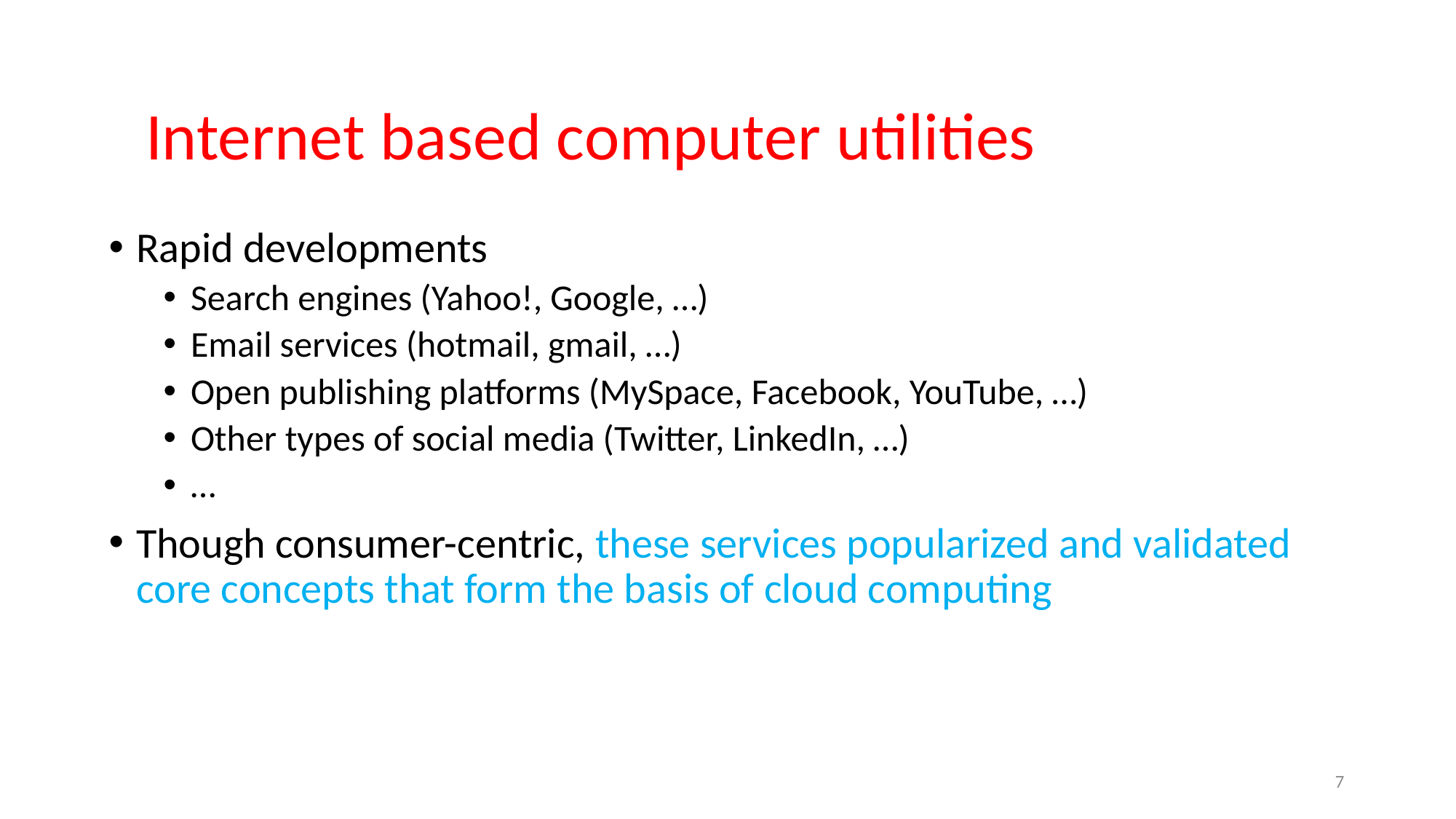

# Internet based computer utilities
Rapid developments
Search engines (Yahoo!, Google, …)
Email services (hotmail, gmail, …)
Open publishing platforms (MySpace, Facebook, YouTube, …)
Other types of social media (Twitter, LinkedIn, …)
…
Though consumer-centric, these services popularized and validated core concepts that form the basis of cloud computing
7